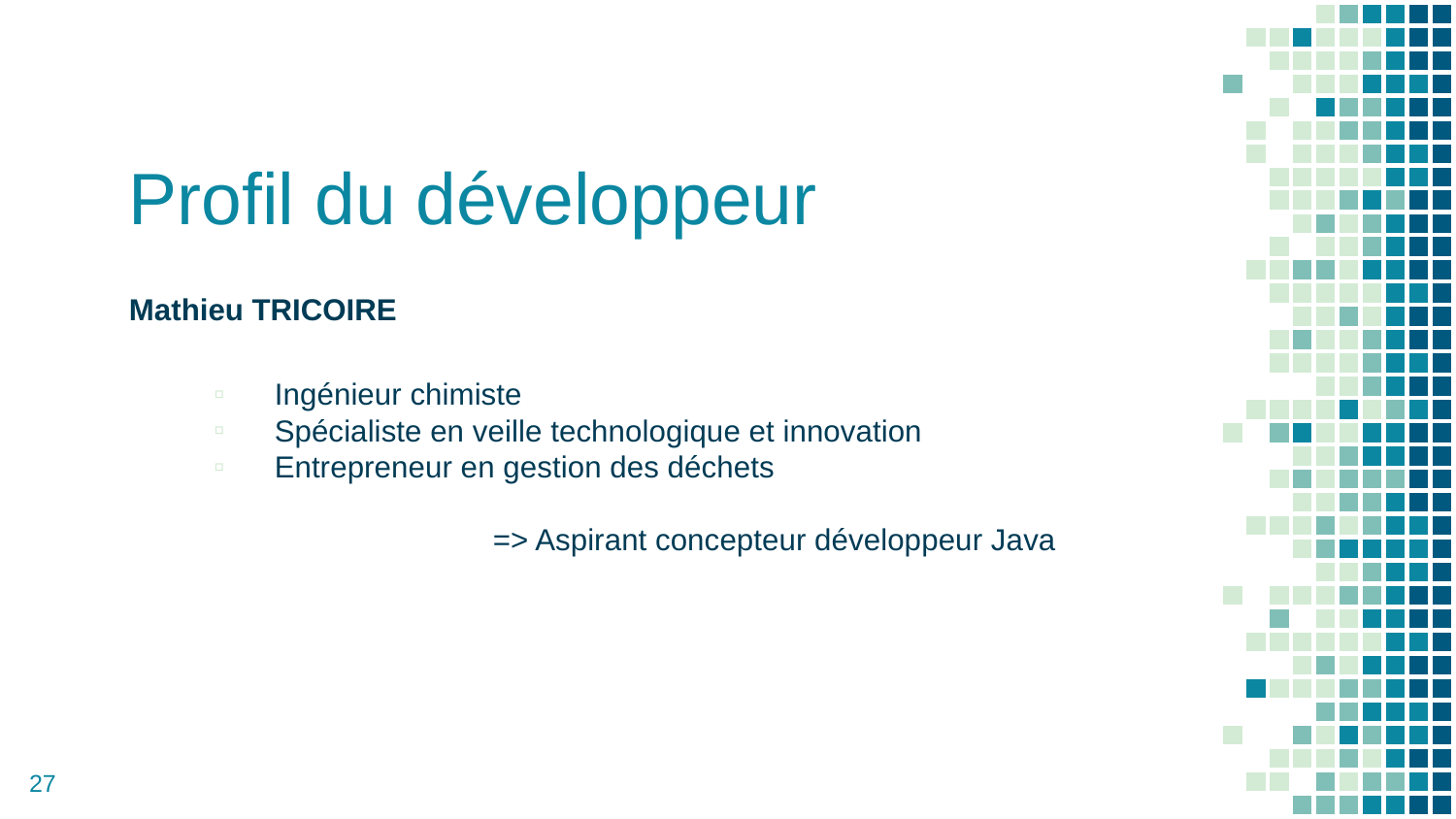

# Profil du développeur
Mathieu TRICOIRE

Ingénieur chimiste
Spécialiste en veille technologique et innovation
Entrepreneur en gestion des déchets

		=> Aspirant concepteur développeur Java

27